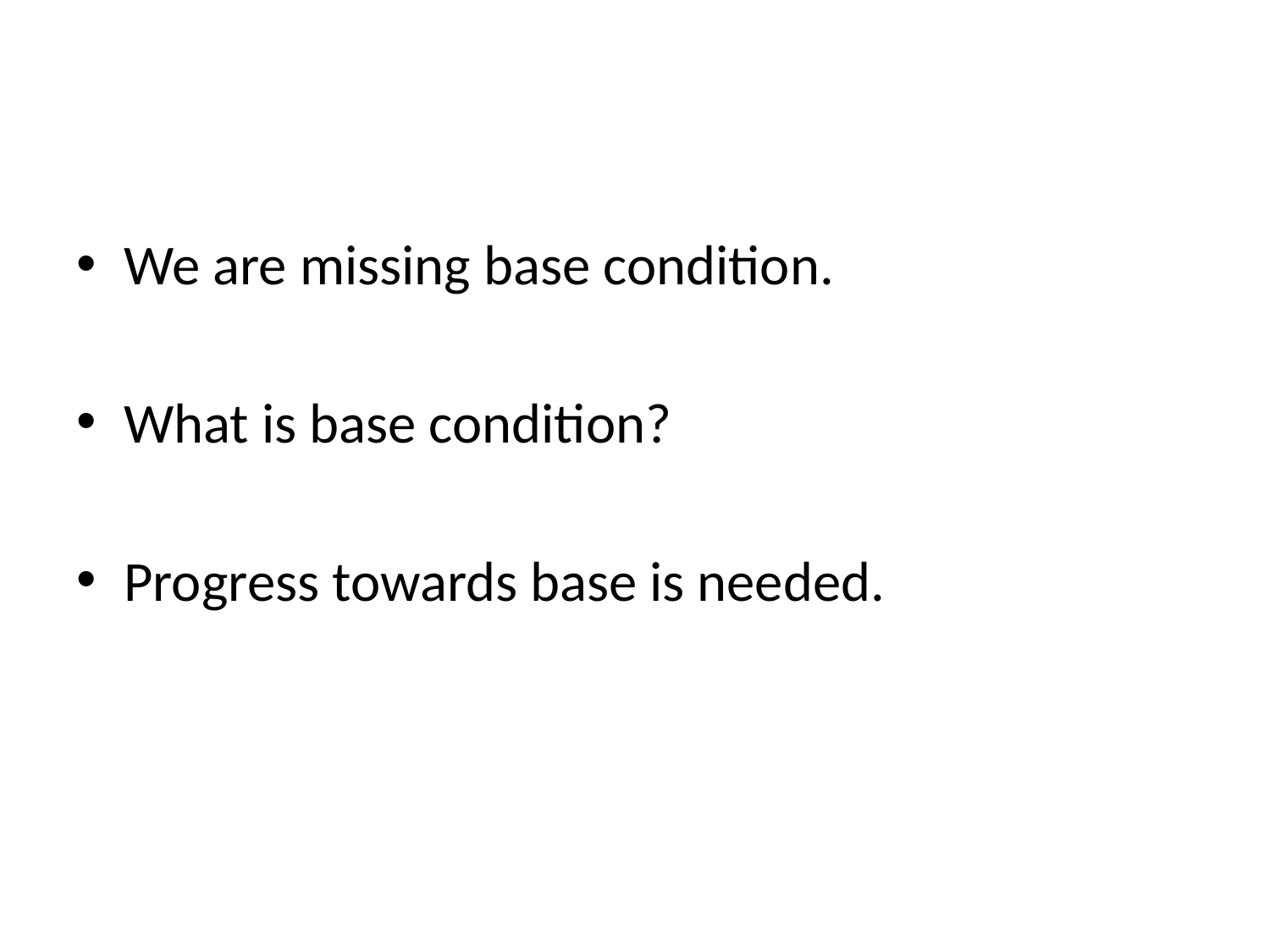

#
We are missing base condition.

What is base condition?

Progress towards base is needed.